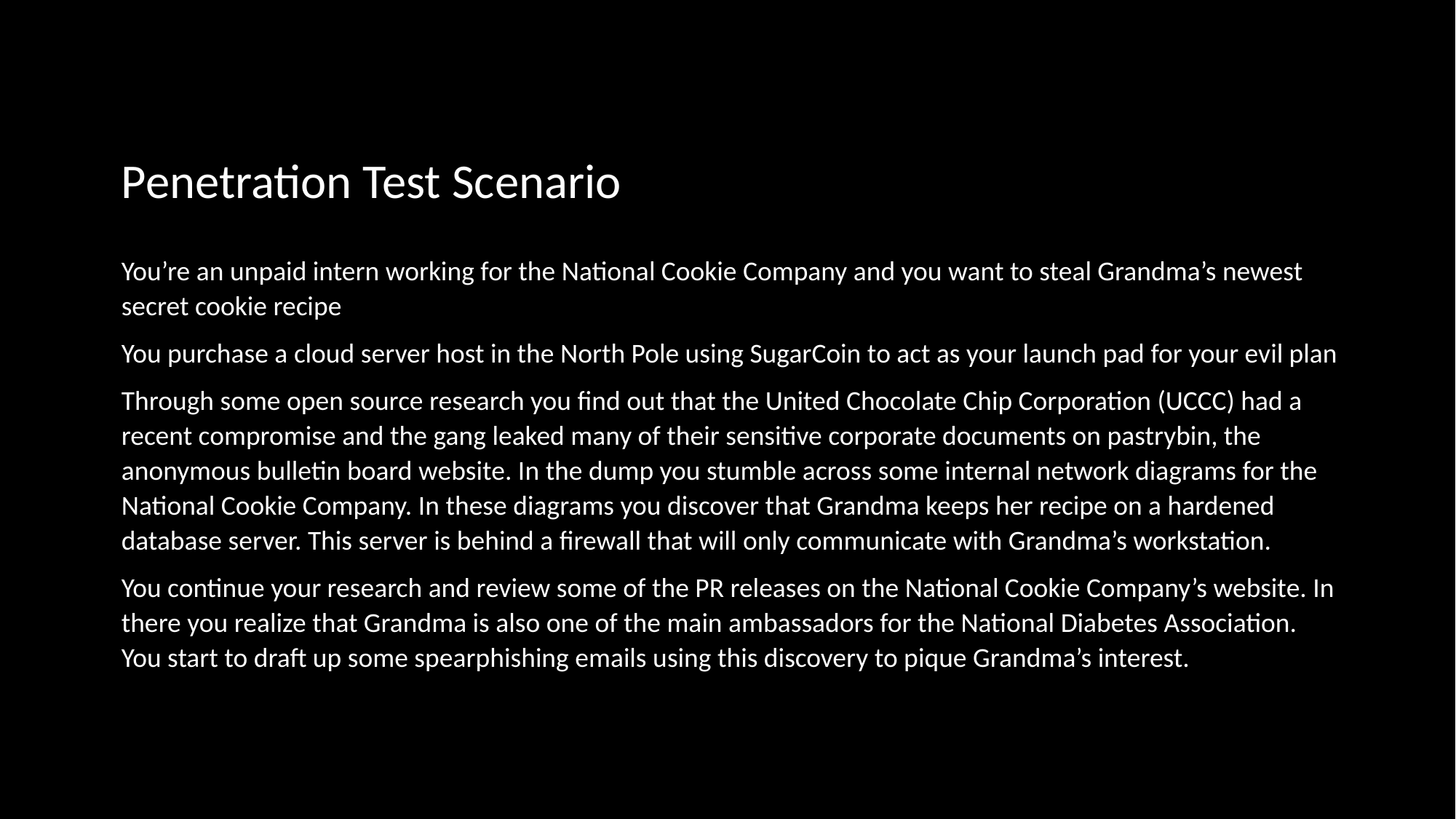

# Penetration Test Scenario
You’re an unpaid intern working for the National Cookie Company and you want to steal Grandma’s newest secret cookie recipe
You purchase a cloud server host in the North Pole using SugarCoin to act as your launch pad for your evil plan
Through some open source research you find out that the United Chocolate Chip Corporation (UCCC) had a recent compromise and the gang leaked many of their sensitive corporate documents on pastrybin, the anonymous bulletin board website. In the dump you stumble across some internal network diagrams for the National Cookie Company. In these diagrams you discover that Grandma keeps her recipe on a hardened database server. This server is behind a firewall that will only communicate with Grandma’s workstation.
You continue your research and review some of the PR releases on the National Cookie Company’s website. In there you realize that Grandma is also one of the main ambassadors for the National Diabetes Association. You start to draft up some spearphishing emails using this discovery to pique Grandma’s interest.